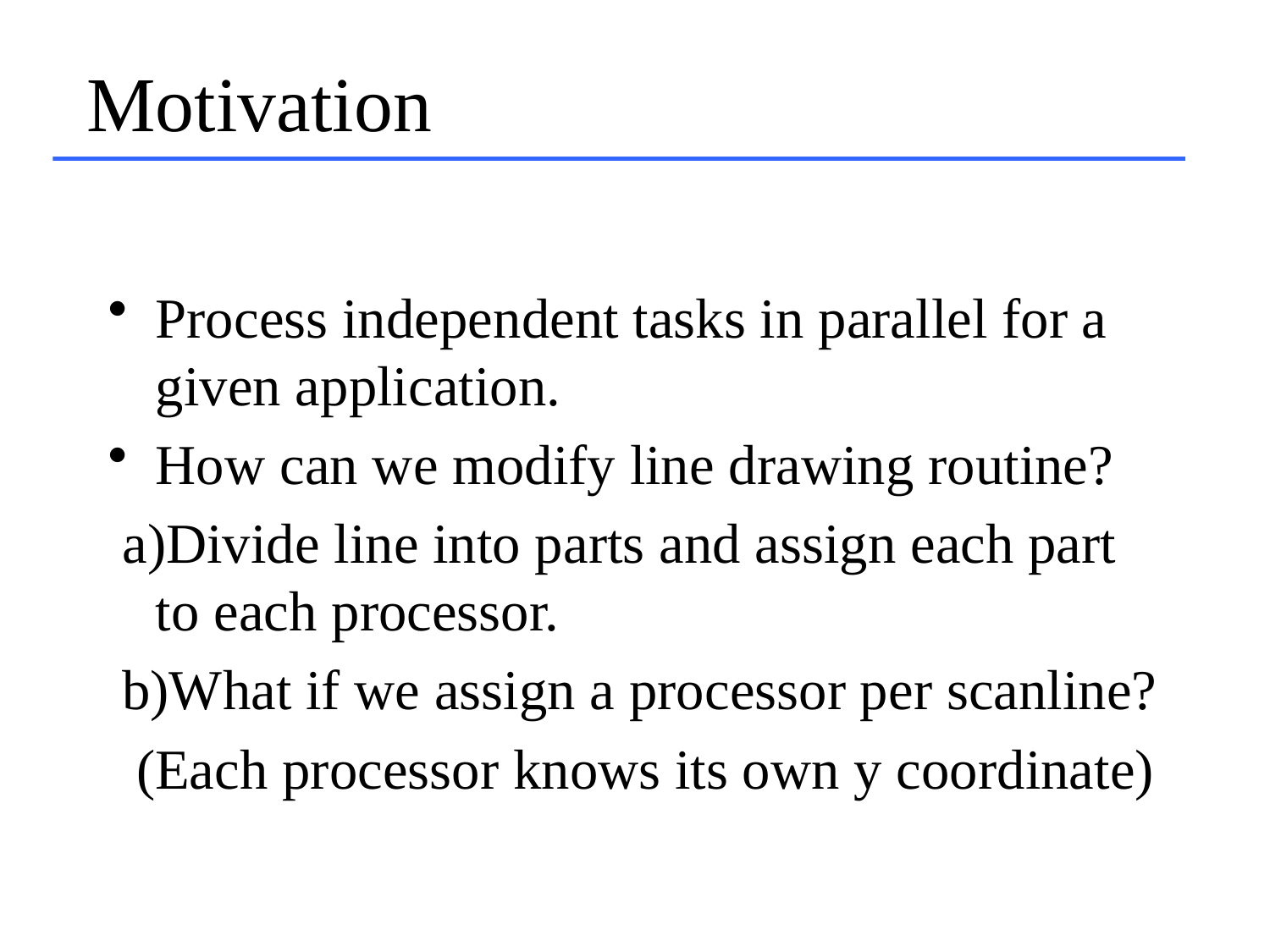

# Motivation
Process independent tasks in parallel for a given application.
How can we modify line drawing routine?
 a)Divide line into parts and assign each part to each processor.
 b)What if we assign a processor per scanline?
  (Each processor knows its own y coordinate)